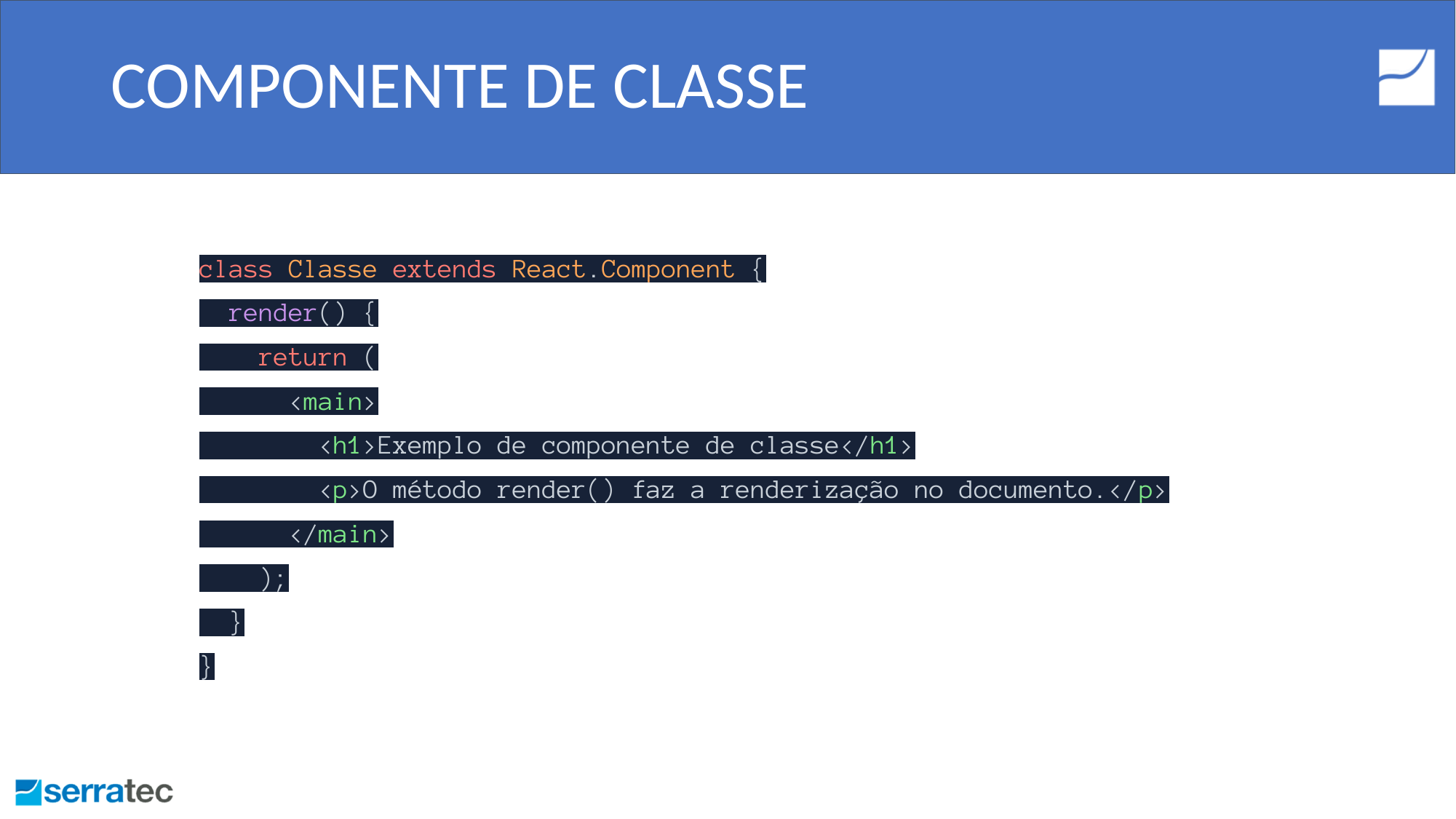

# COMPONENTE DE CLASSE
class Classe extends React.Component {
  render() {
    return (
      <main>
        <h1>Exemplo de componente de classe</h1>
        <p>O método render() faz a renderização no documento.</p>
      </main>
    );
  }
}